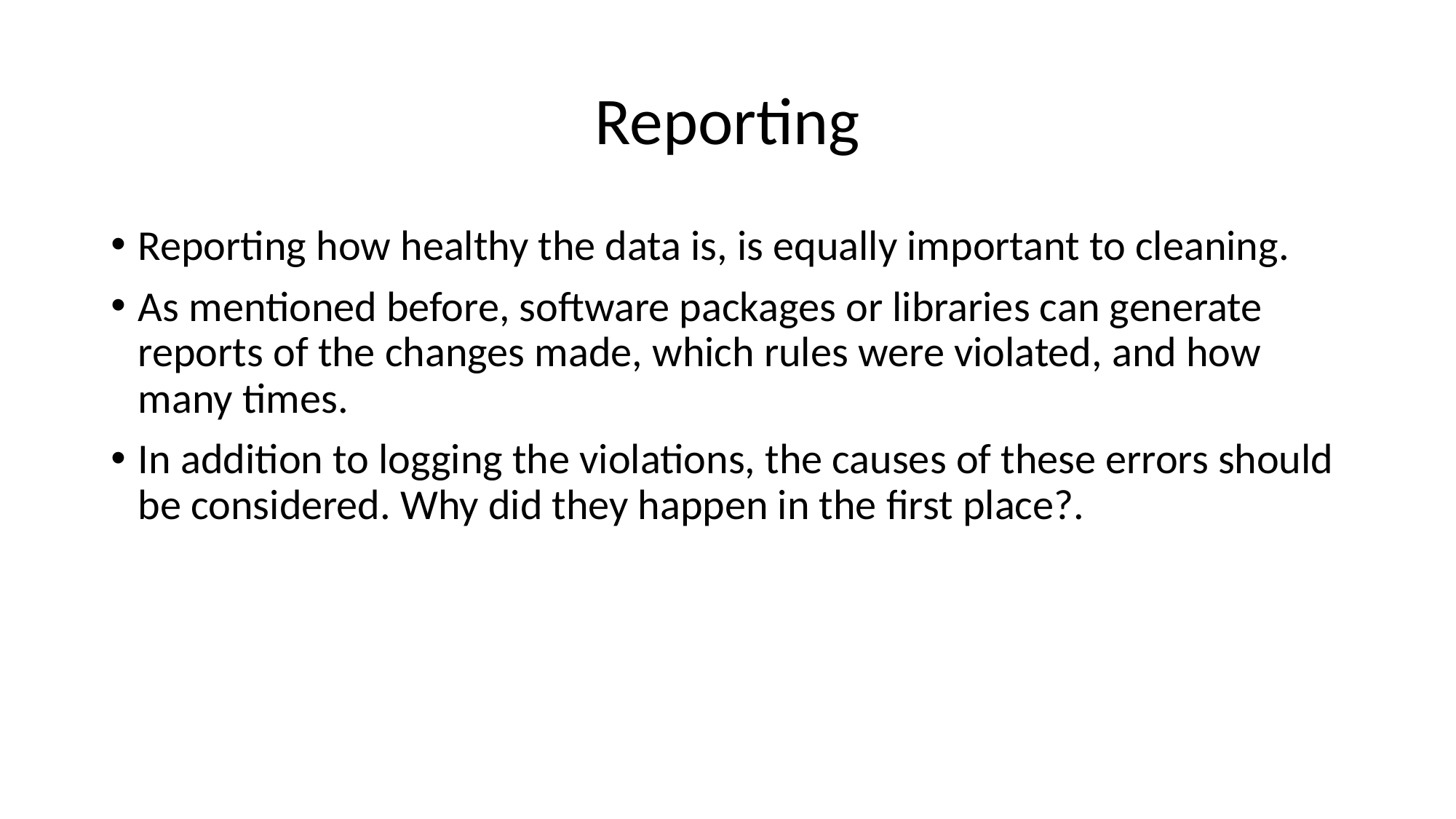

# Reporting
Reporting how healthy the data is, is equally important to cleaning.
As mentioned before, software packages or libraries can generate reports of the changes made, which rules were violated, and how many times.
In addition to logging the violations, the causes of these errors should be considered. Why did they happen in the first place?.